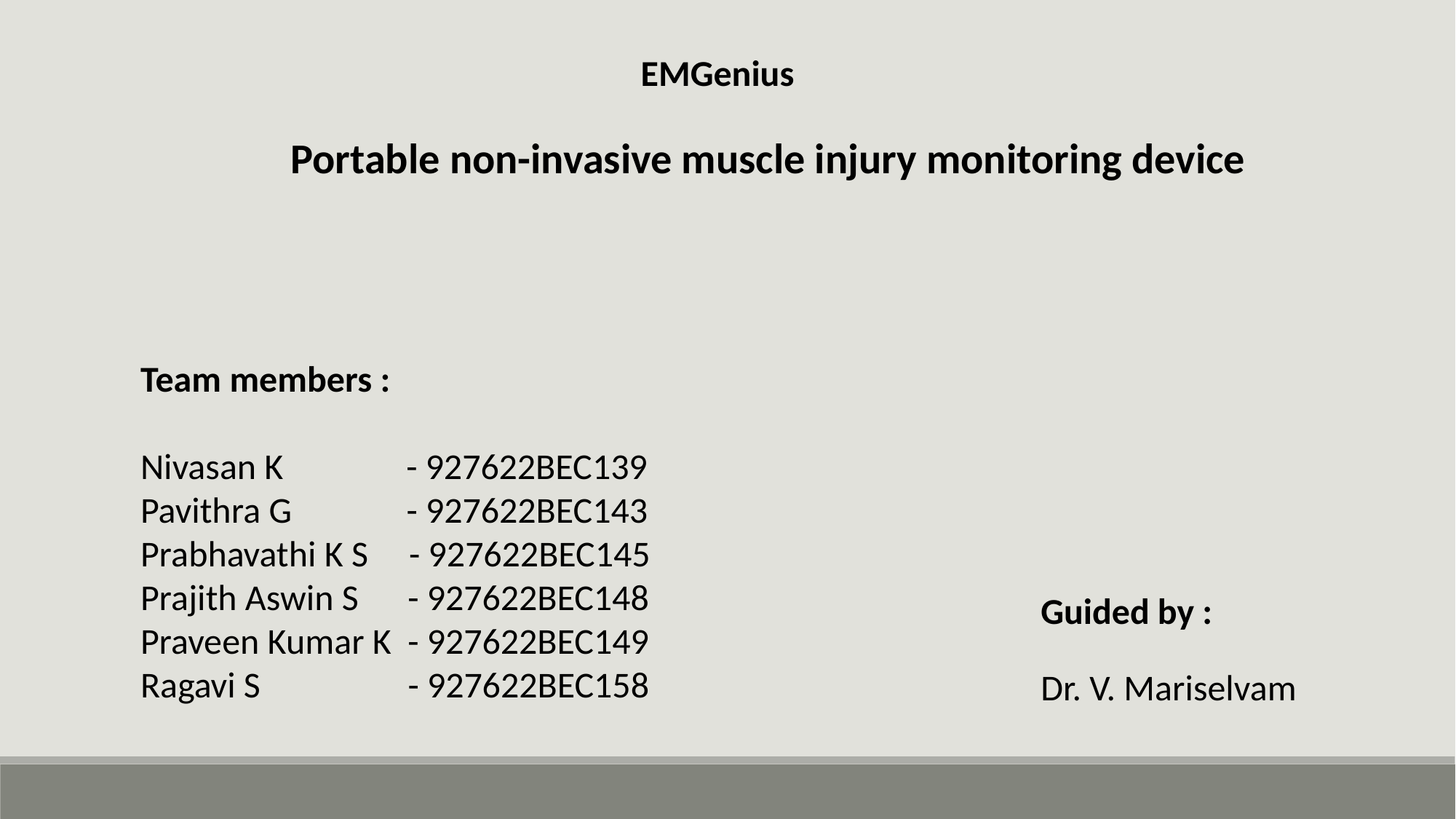

EMGenius

Portable non-invasive muscle injury monitoring device
Team members :

Nivasan K               - 927622BEC139
Pavithra G              - 927622BEC143
Prabhavathi K S     - 927622BEC145
Prajith Aswin S      - 927622BEC148
Praveen Kumar K  - 927622BEC149
Ragavi S                  - 927622BEC158
Guided by :

Dr. V. Mariselvam